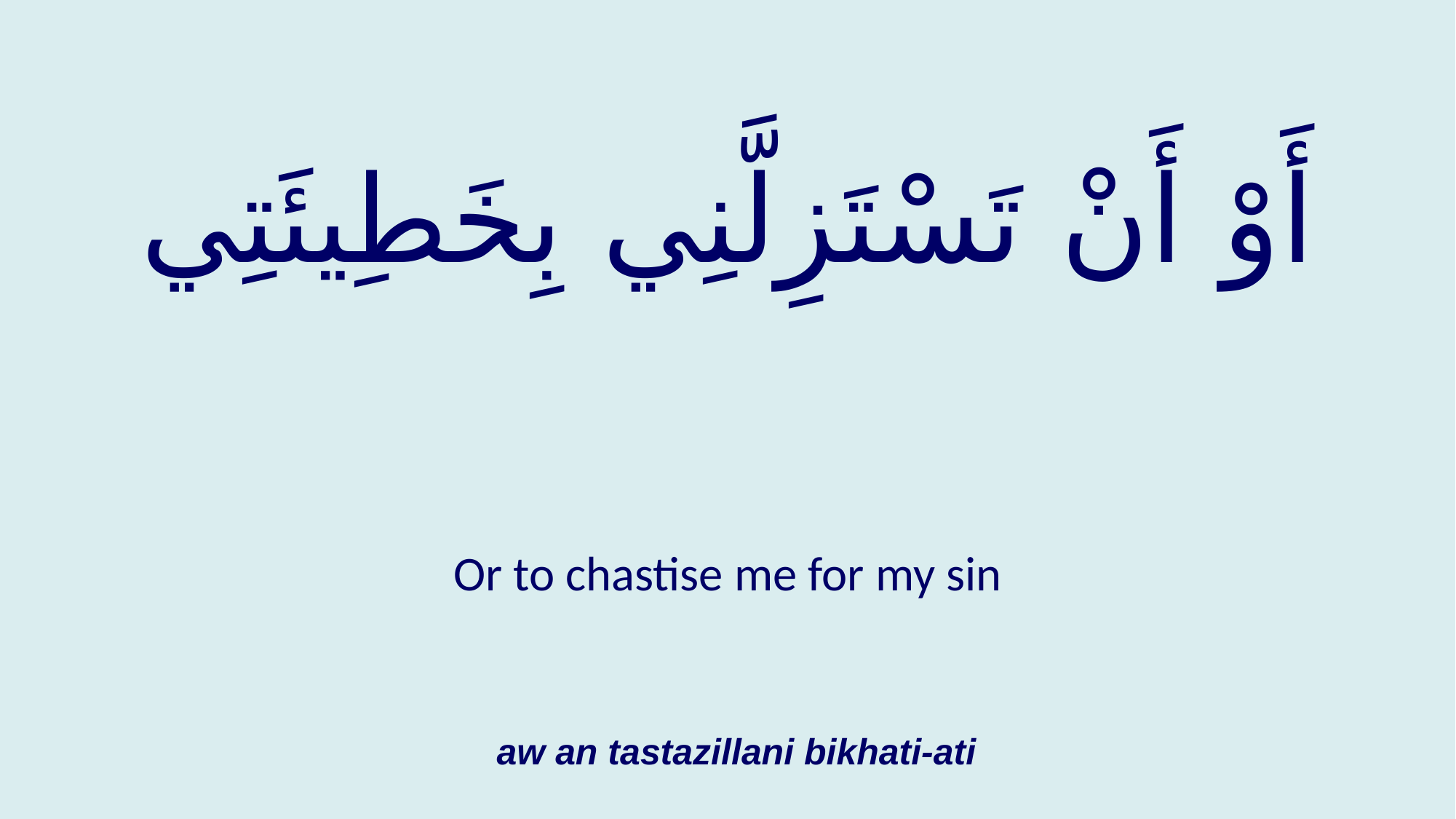

# أَوْ أَنْ تَسْتَزِلَّنِي بِخَطِيئَتِي
Or to chastise me for my sin
aw an tastazillani bikhati-ati